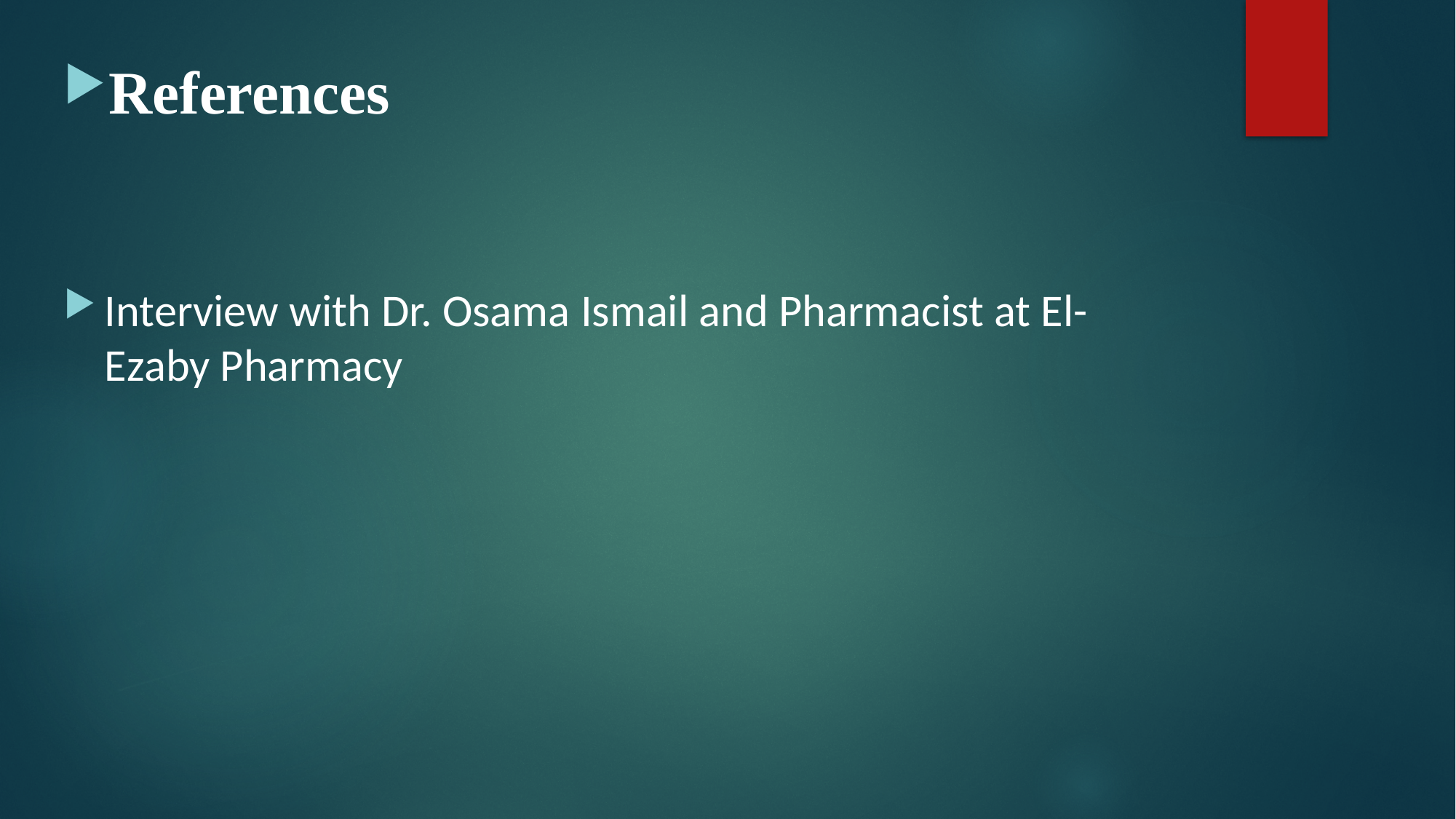

# .
References

Interview with Dr. Osama Ismail and Pharmacist at El-Ezaby Pharmacy